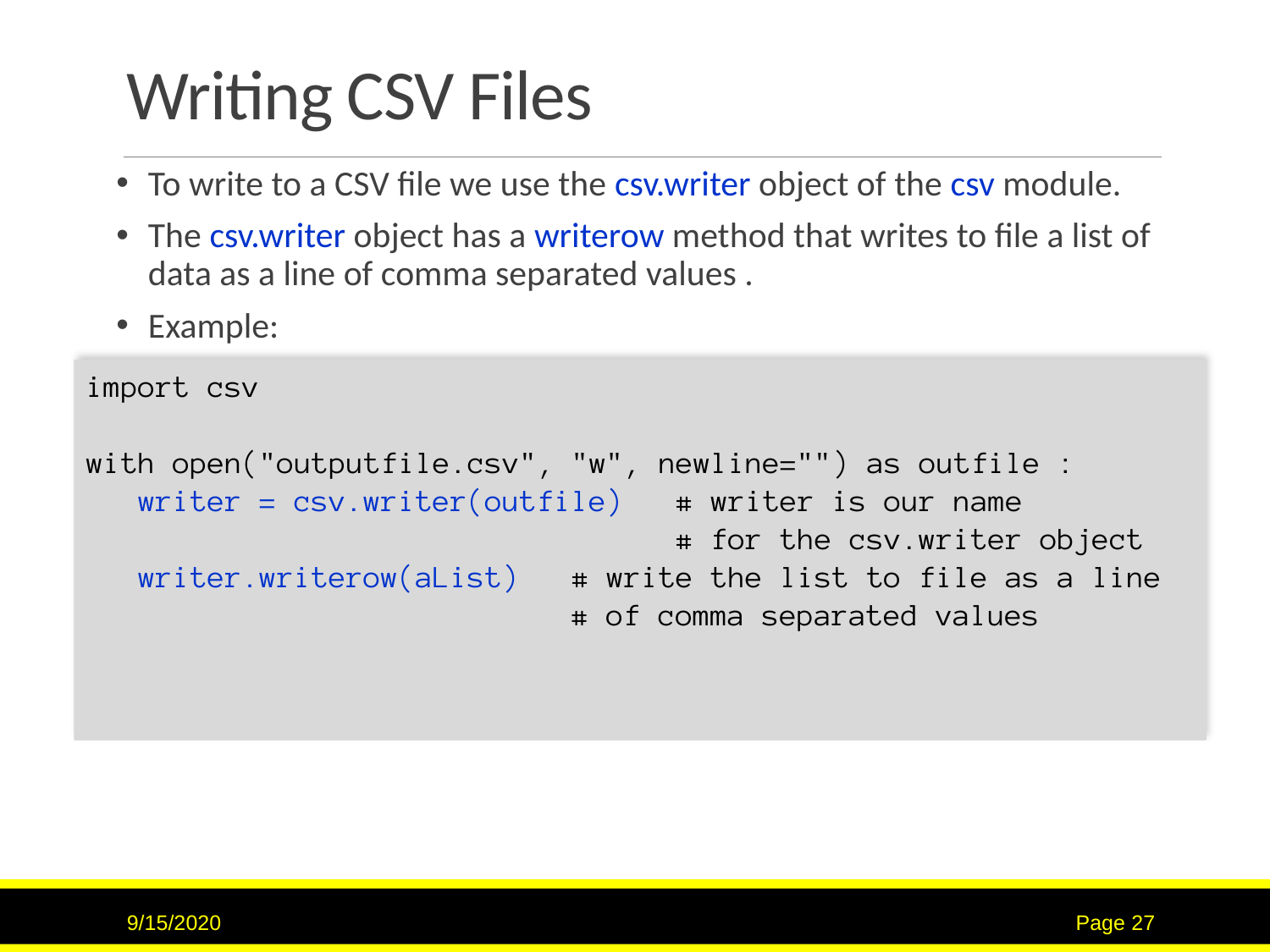

# Writing CSV Files
To write to a CSV file we use the csv.writer object of the csv module.
The csv.writer object has a writerow method that writes to file a list of data as a line of comma separated values .
Example:
import csv

with open("outputfile.csv", "w", newline="") as outfile :
   writer = csv.writer(outfile)   # writer is our name
                                  # for the csv.writer object
   writer.writerow(aList)   # write the list to file as a line
                            # of comma separated values
9/15/2020
Page 27